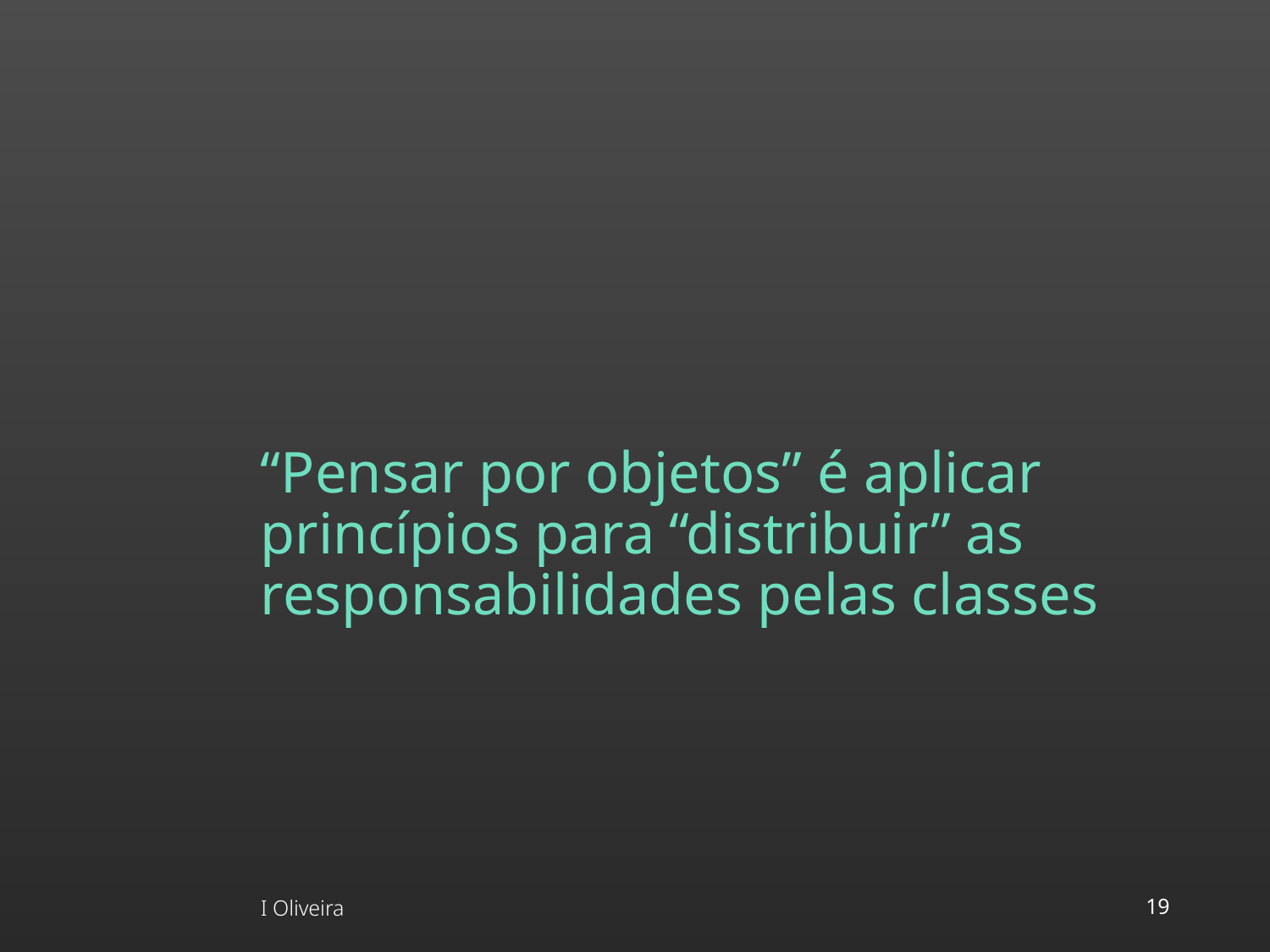

# “Pensar por objetos” é aplicar princípios para “distribuir” as responsabilidades pelas classes

I Oliveira
19